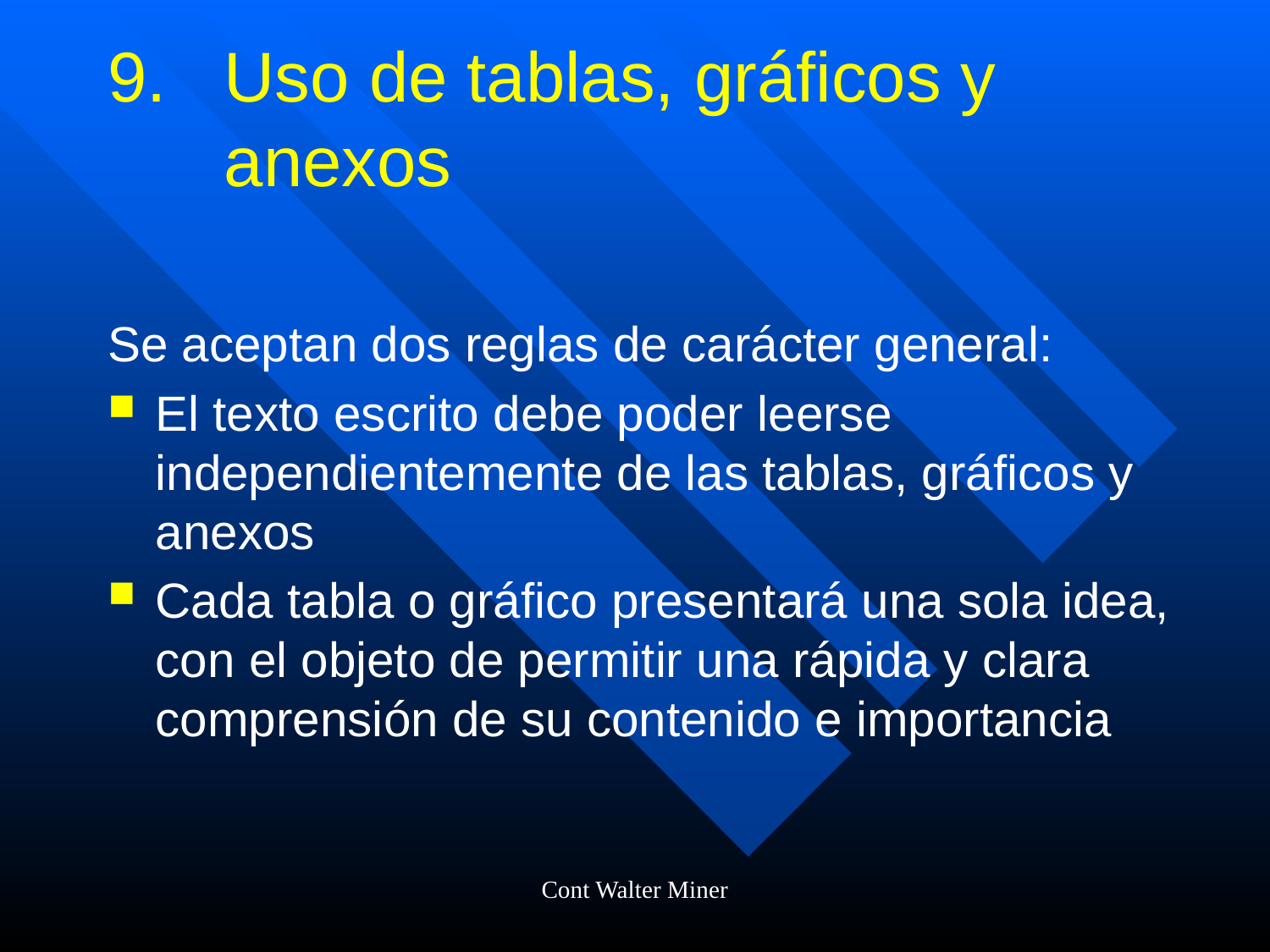

# Uso de tablas, gráficos y anexos
Se aceptan dos reglas de carácter general:
El texto escrito debe poder leerse independientemente de las tablas, gráficos y anexos
Cada tabla o gráfico presentará una sola idea, con el objeto de permitir una rápida y clara comprensión de su contenido e importancia
Cont Walter Miner